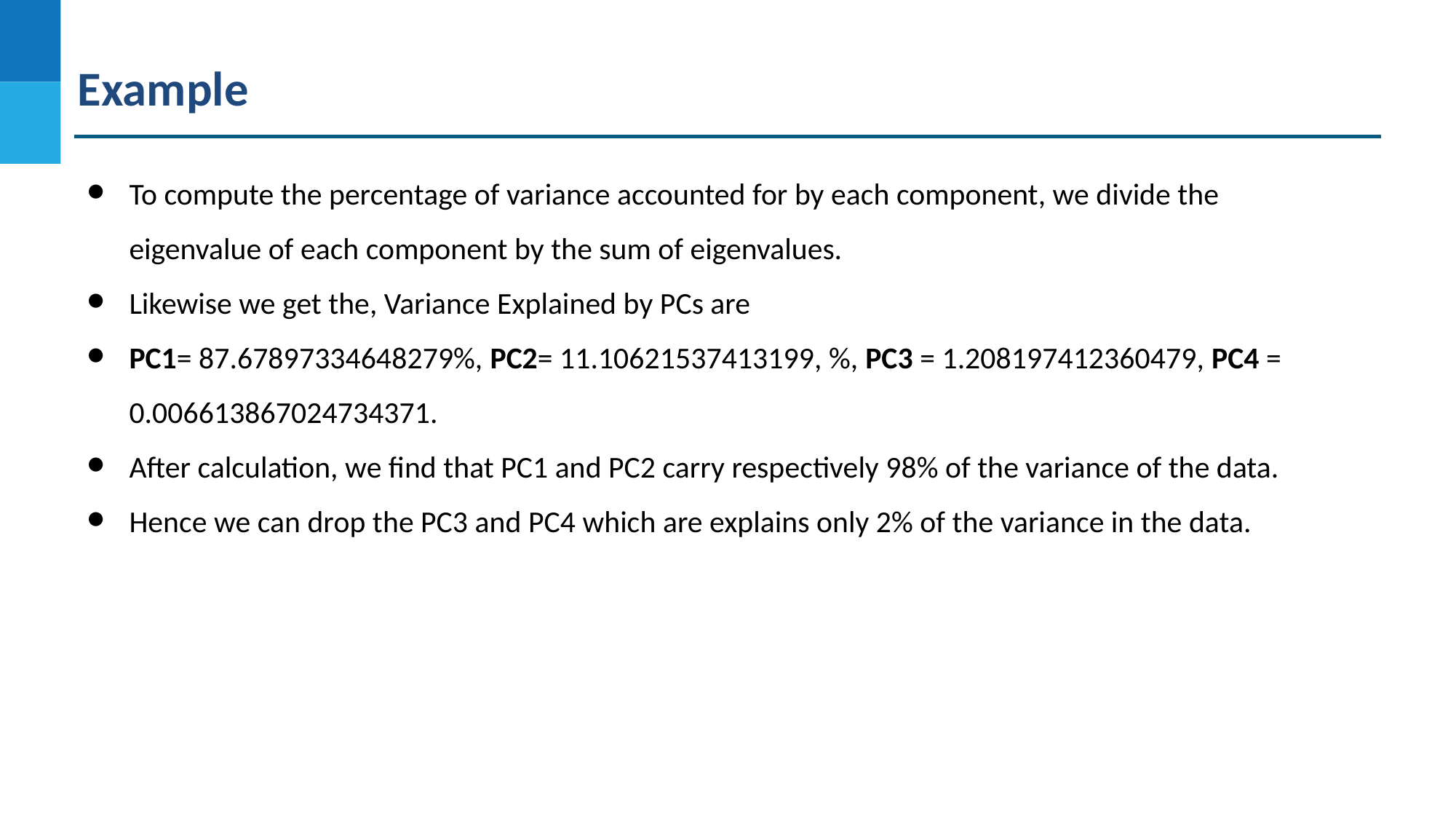

Example
To compute the percentage of variance accounted for by each component, we divide the eigenvalue of each component by the sum of eigenvalues.
Likewise we get the, Variance Explained by PCs are
PC1= 87.67897334648279%, PC2= 11.10621537413199, %, PC3 = 1.208197412360479, PC4 = 0.006613867024734371.
After calculation, we find that PC1 and PC2 carry respectively 98% of the variance of the data.
Hence we can drop the PC3 and PC4 which are explains only 2% of the variance in the data.